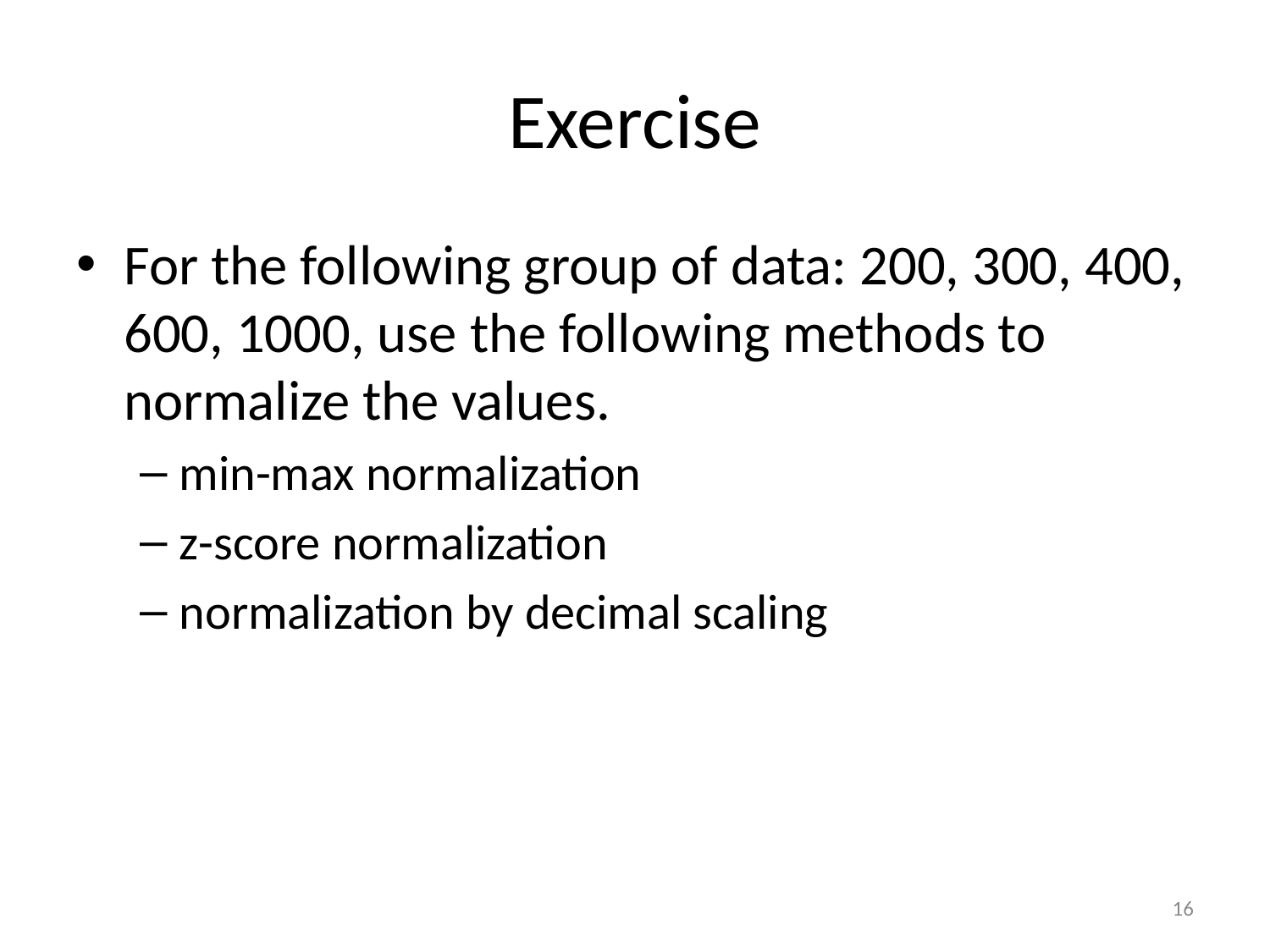

# Exercise
For the following group of data: 200, 300, 400, 600, 1000, use the following methods to normalize the values.
min-max normalization
z-score normalization
normalization by decimal scaling
16